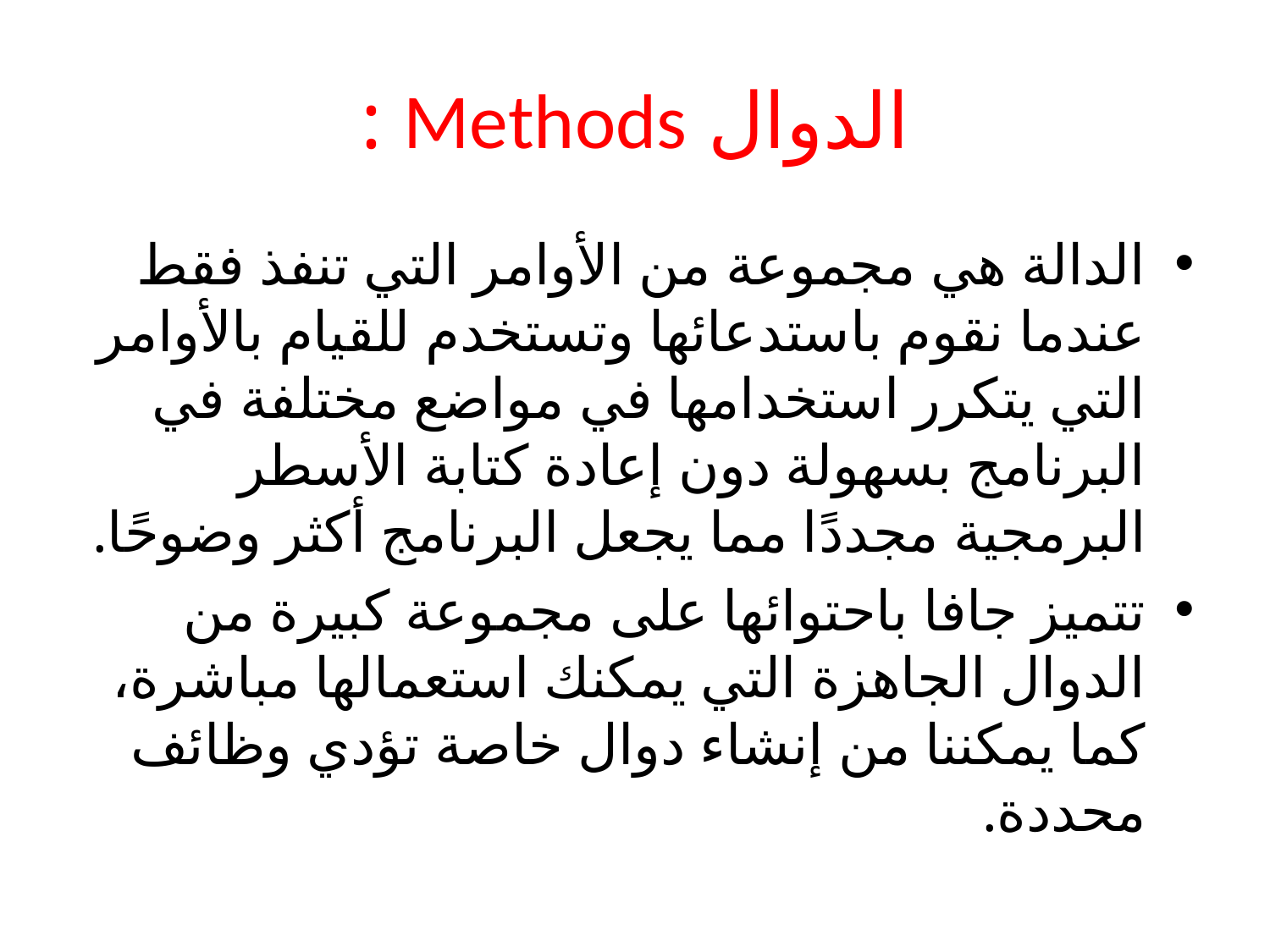

# الدوال Methods :
الدالة هي مجموعة من الأوامر التي تنفذ فقط عندما نقوم باستدعائها وتستخدم للقيام بالأوامر التي يتكرر استخدامها في مواضع مختلفة في البرنامج بسهولة دون إعادة كتابة الأسطر البرمجية مجددًا مما يجعل البرنامج أكثر وضوحًا.
تتميز جافا باحتوائها على مجموعة كبيرة من الدوال الجاهزة التي يمكنك استعمالها مباشرة، كما يمكننا من إنشاء دوال خاصة تؤدي وظائف محددة.